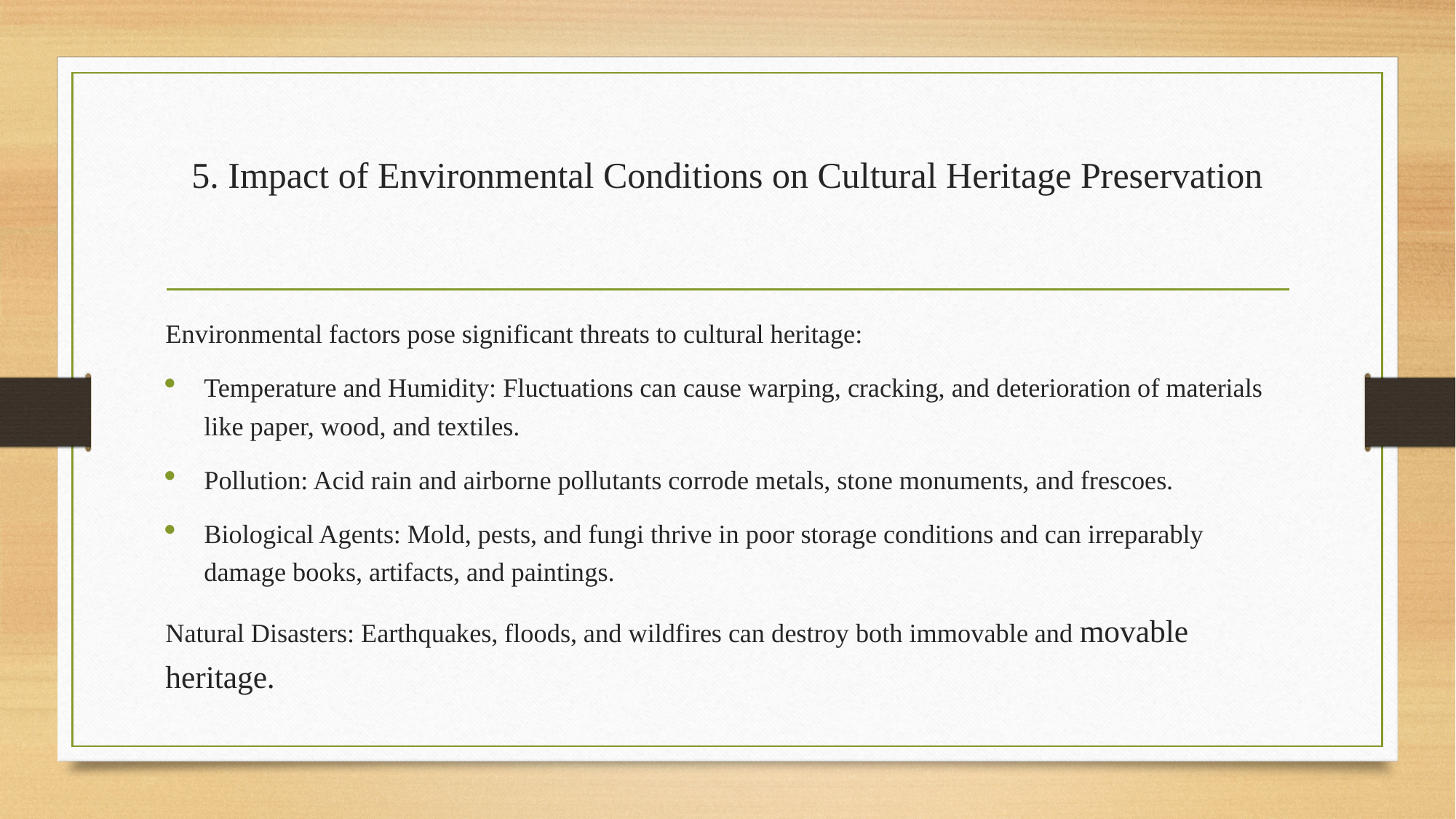

# 5. Impact of Environmental Conditions on Cultural Heritage Preservation
Environmental factors pose significant threats to cultural heritage:
Temperature and Humidity: Fluctuations can cause warping, cracking, and deterioration of materials like paper, wood, and textiles.
Pollution: Acid rain and airborne pollutants corrode metals, stone monuments, and frescoes.
Biological Agents: Mold, pests, and fungi thrive in poor storage conditions and can irreparably damage books, artifacts, and paintings.
Natural Disasters: Earthquakes, floods, and wildfires can destroy both immovable and movable heritage.